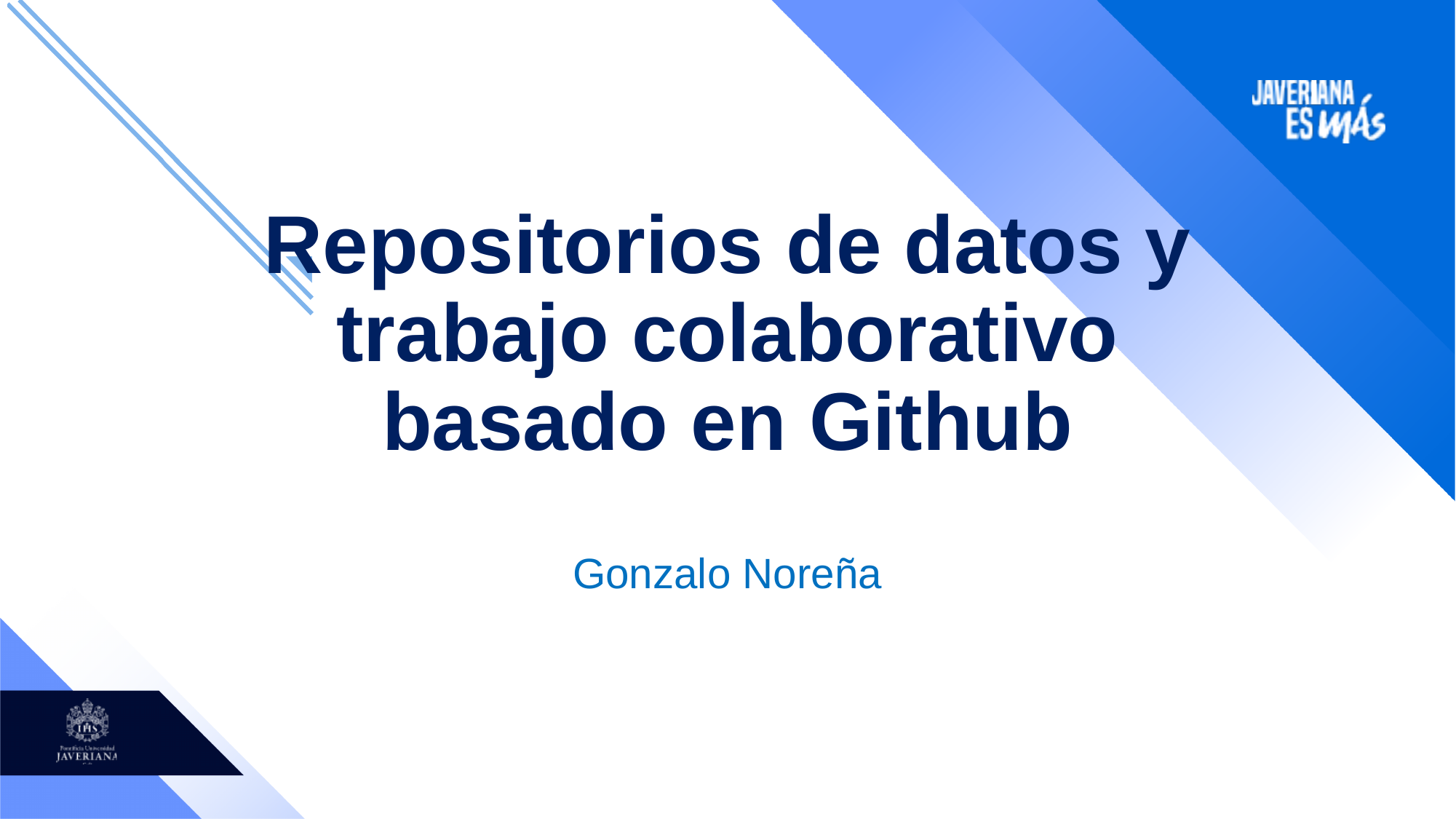

# Repositorios de datos y trabajo colaborativo basado en Github
Gonzalo Noreña